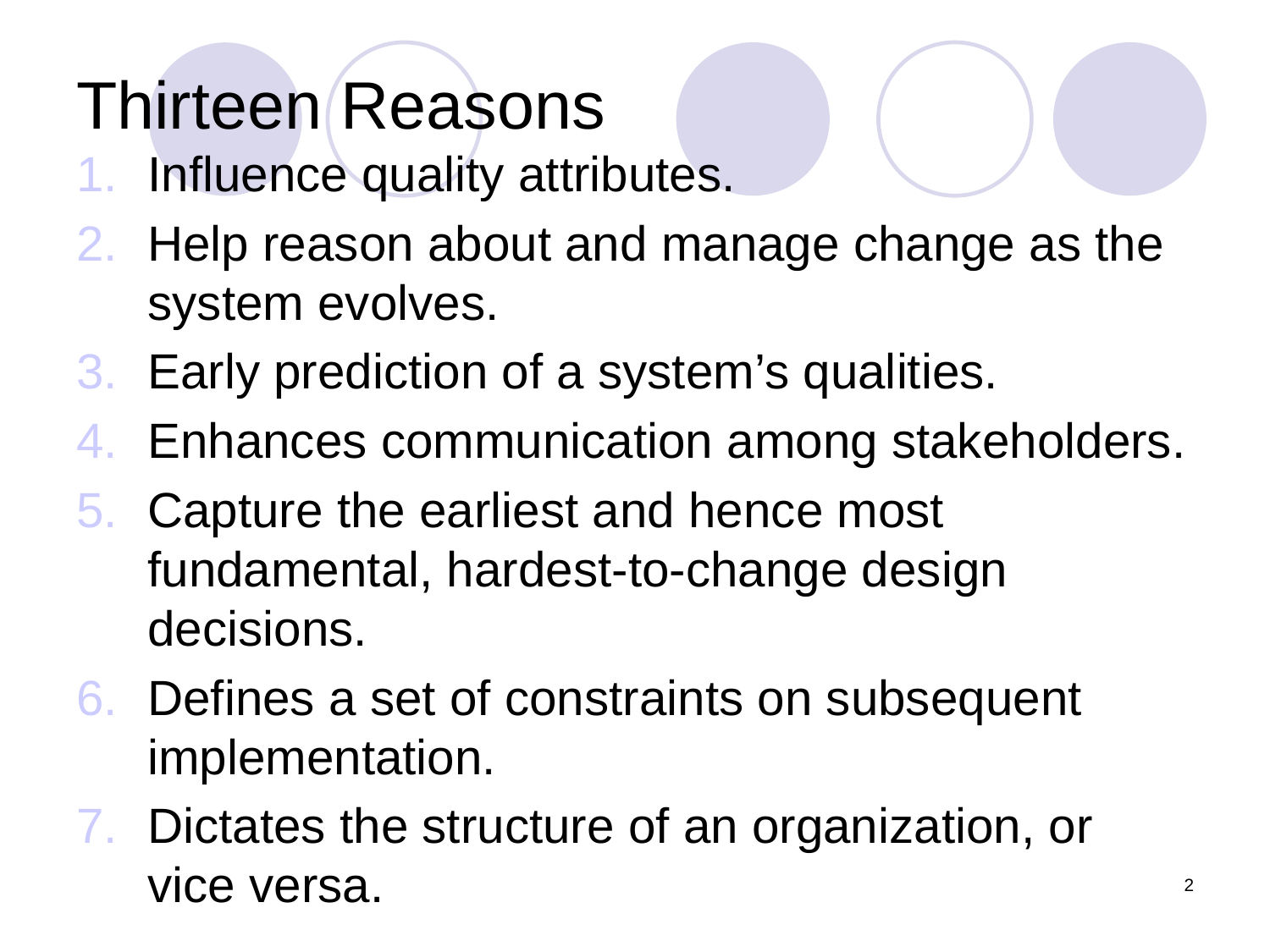

# Thirteen Reasons
Influence quality attributes.
Help reason about and manage change as the system evolves.
Early prediction of a system’s qualities.
Enhances communication among stakeholders.
Capture the earliest and hence most fundamental, hardest-to-change design decisions.
Defines a set of constraints on subsequent implementation.
Dictates the structure of an organization, or vice versa.
2